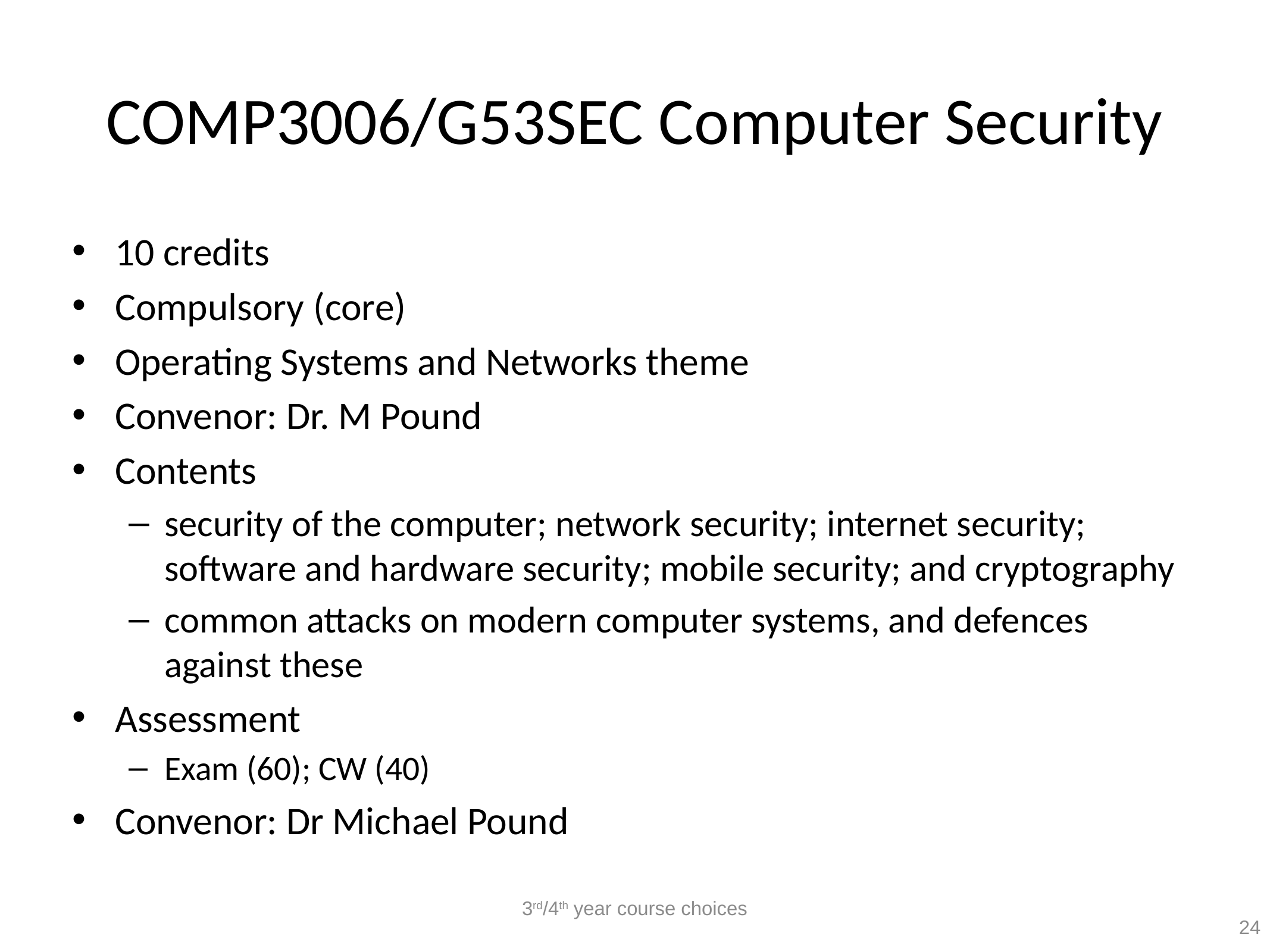

# COMP3006/G53SEC Computer Security
10 credits
Compulsory (core)
Operating Systems and Networks theme
Convenor: Dr. M Pound
Contents
security of the computer; network security; internet security; software and hardware security; mobile security; and cryptography
common attacks on modern computer systems, and defences against these
Assessment
Exam (60); CW (40)
Convenor: Dr Michael Pound
3rd/4th year course choices
24